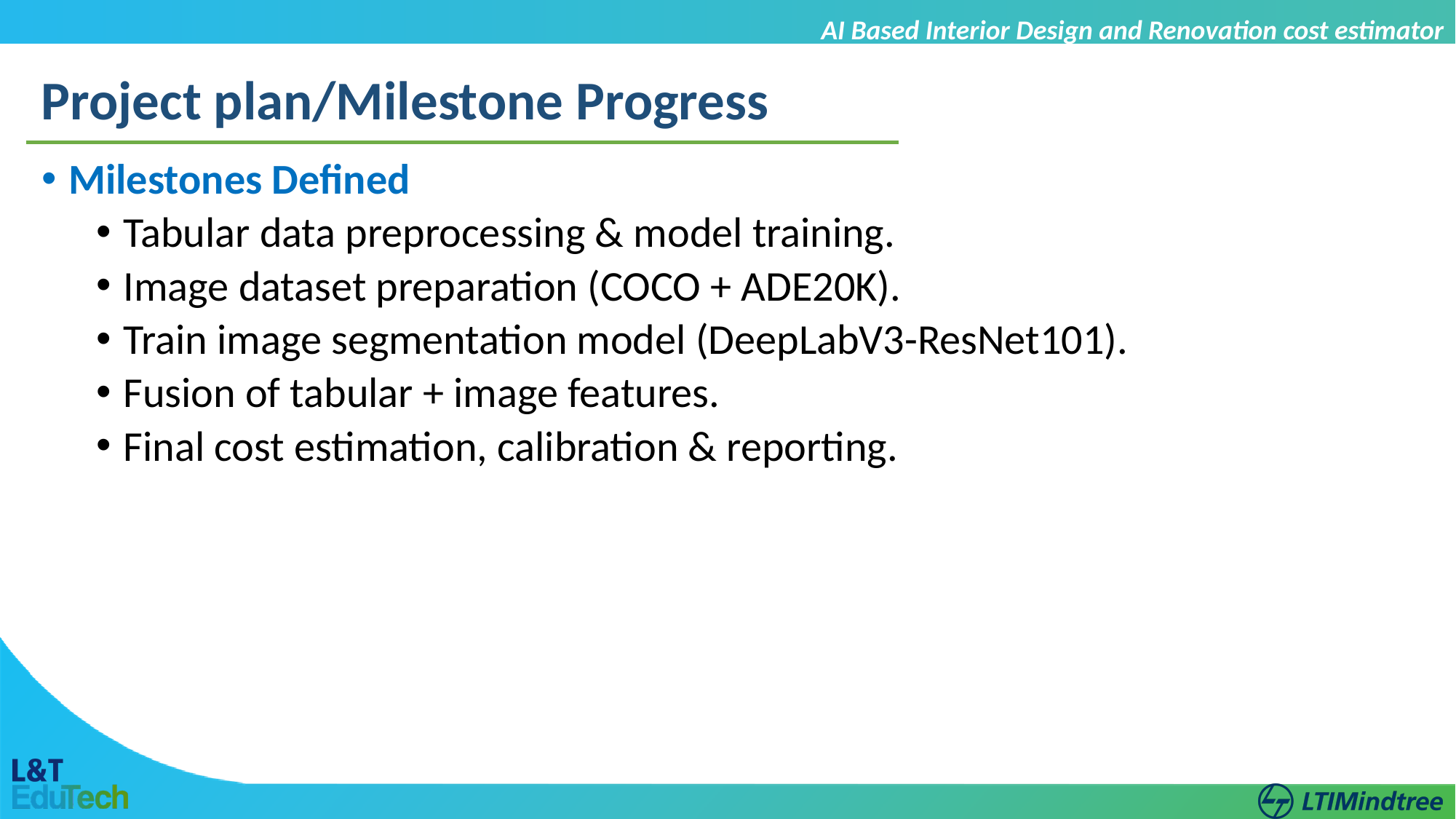

AI Based Interior Design and Renovation cost estimator

Project plan/Milestone Progress
Milestones Defined
Tabular data preprocessing & model training.
Image dataset preparation (COCO + ADE20K).
Train image segmentation model (DeepLabV3-ResNet101).
Fusion of tabular + image features.
Final cost estimation, calibration & reporting.